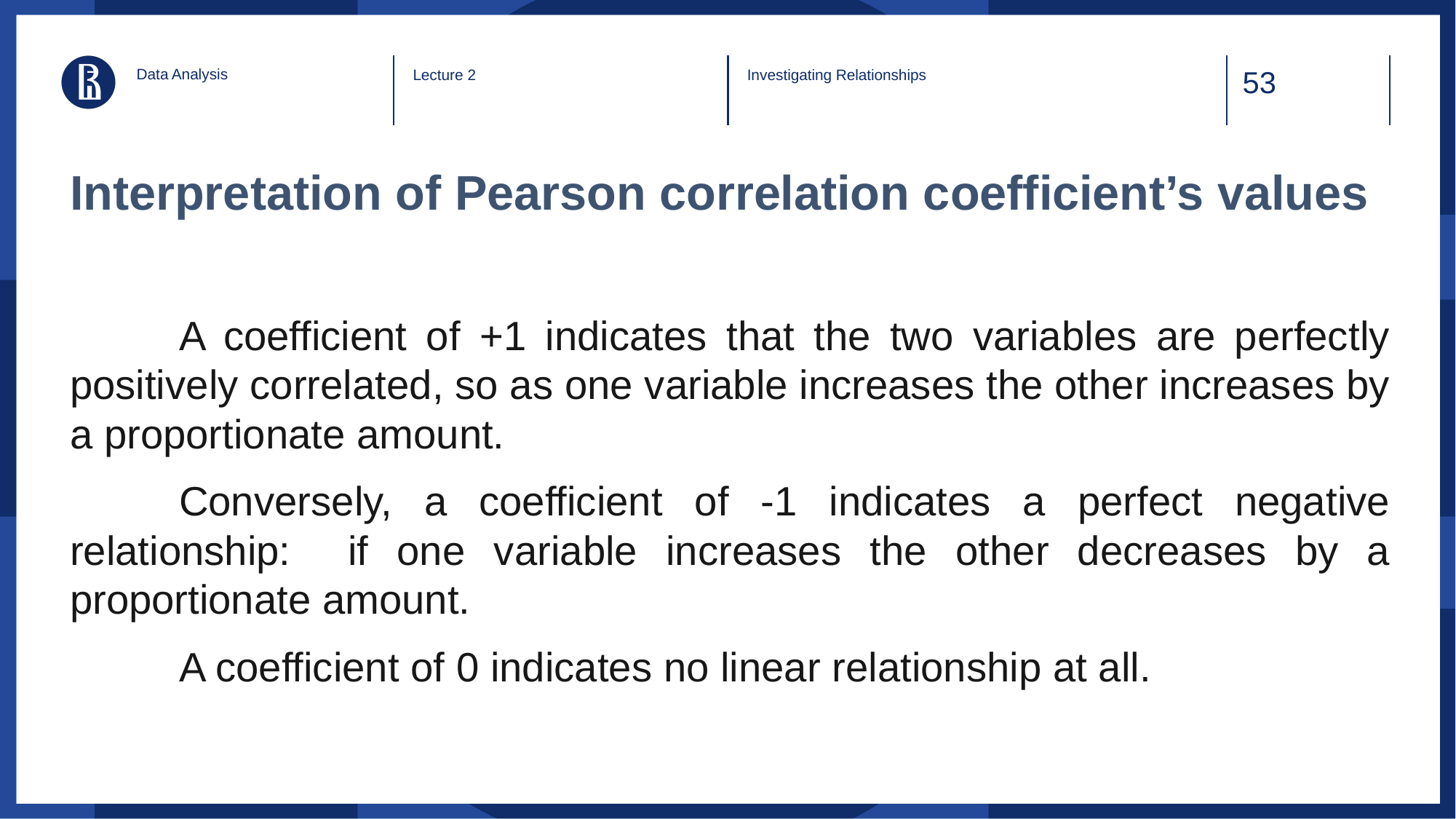

Data Analysis
Lecture 2
Investigating Relationships
# Interpretation of Pearson correlation coefficient’s values
	A coefficient of +1 indicates that the two variables are perfectly positively correlated, so as one variable increases the other increases by a proportionate amount.
	Conversely, a coefficient of -1 indicates a perfect negative relationship:  if one variable increases the other decreases by a proportionate amount.
	A coefficient of 0 indicates no linear relationship at all.